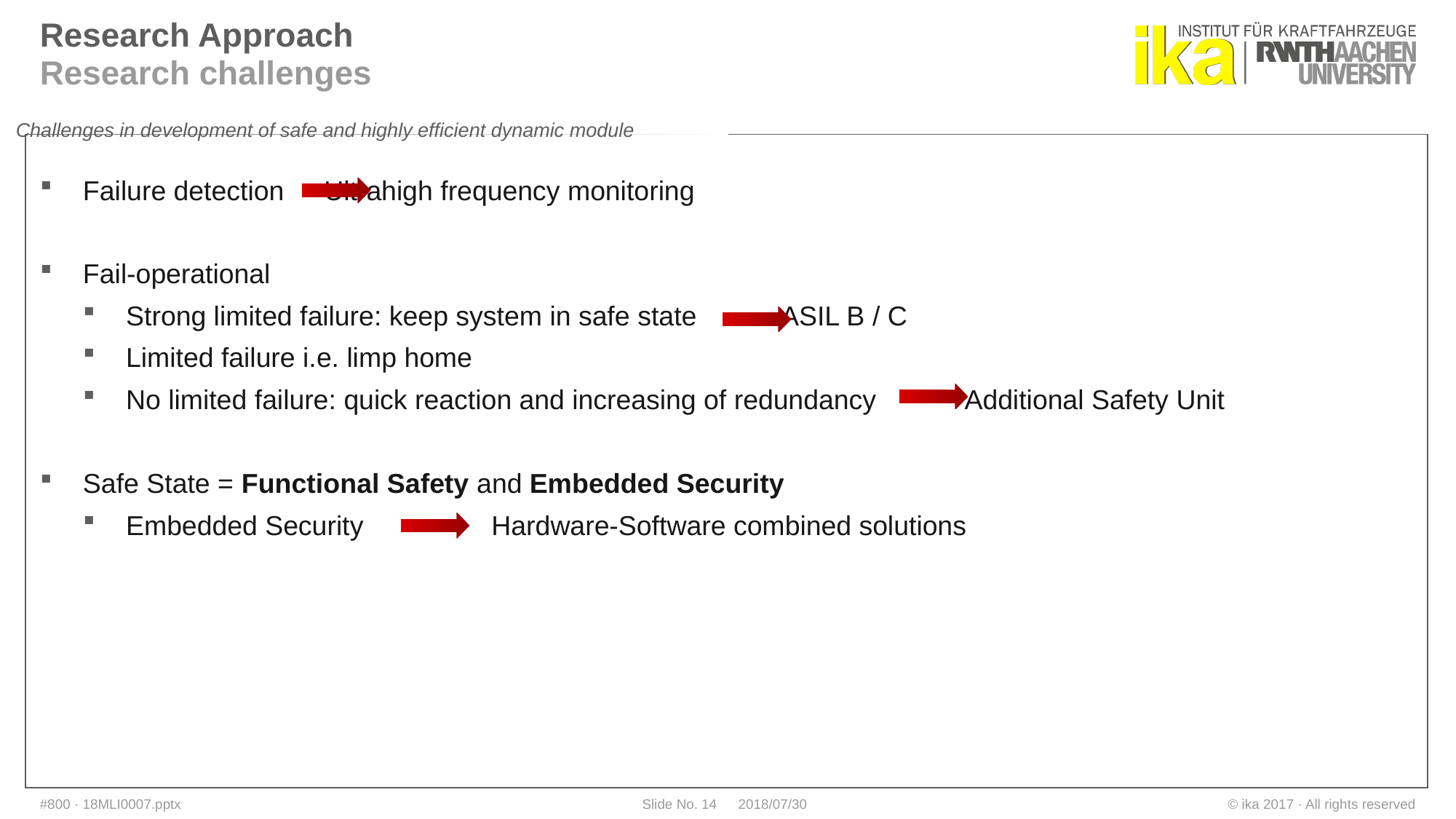

# Research Approach Research challenges
Challenges in development of safe and highly efficient dynamic module

Failure detection 	   Ultrahigh frequency monitoring

Fail-operational
Strong limited failure: keep system in safe state	ASIL B / C
Limited failure i.e. limp home
No limited failure: quick reaction and increasing of redundancy	          Additional Safety Unit

Safe State = Functional Safety and Embedded Security
Embedded Security  	     Hardware-Software combined solutions